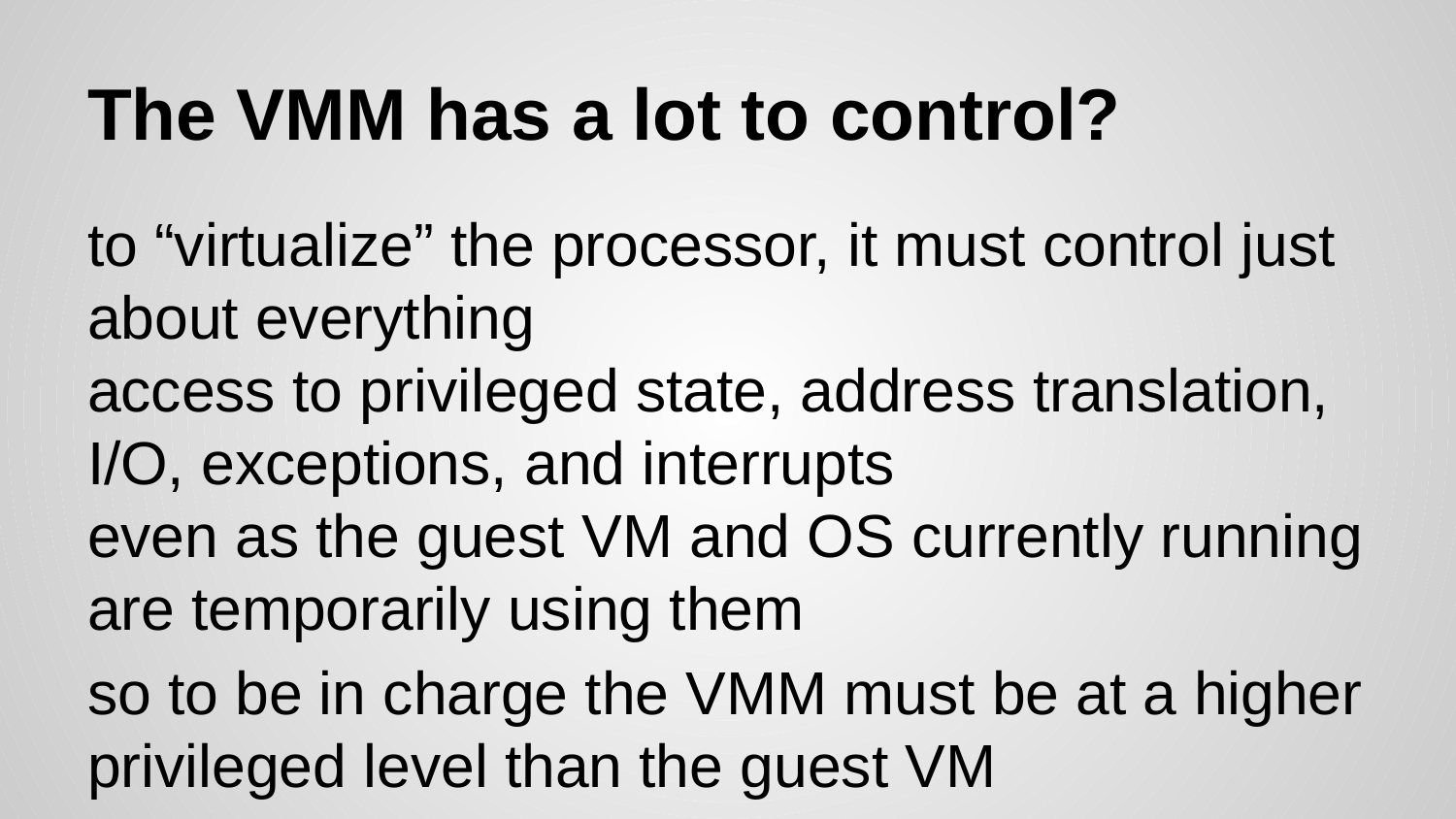

# The VMM has a lot to control?
to “virtualize” the processor, it must control just about everything
access to privileged state, address translation, I/O, exceptions, and interrupts
even as the guest VM and OS currently running are temporarily using them
so to be in charge the VMM must be at a higher privileged level than the guest VM